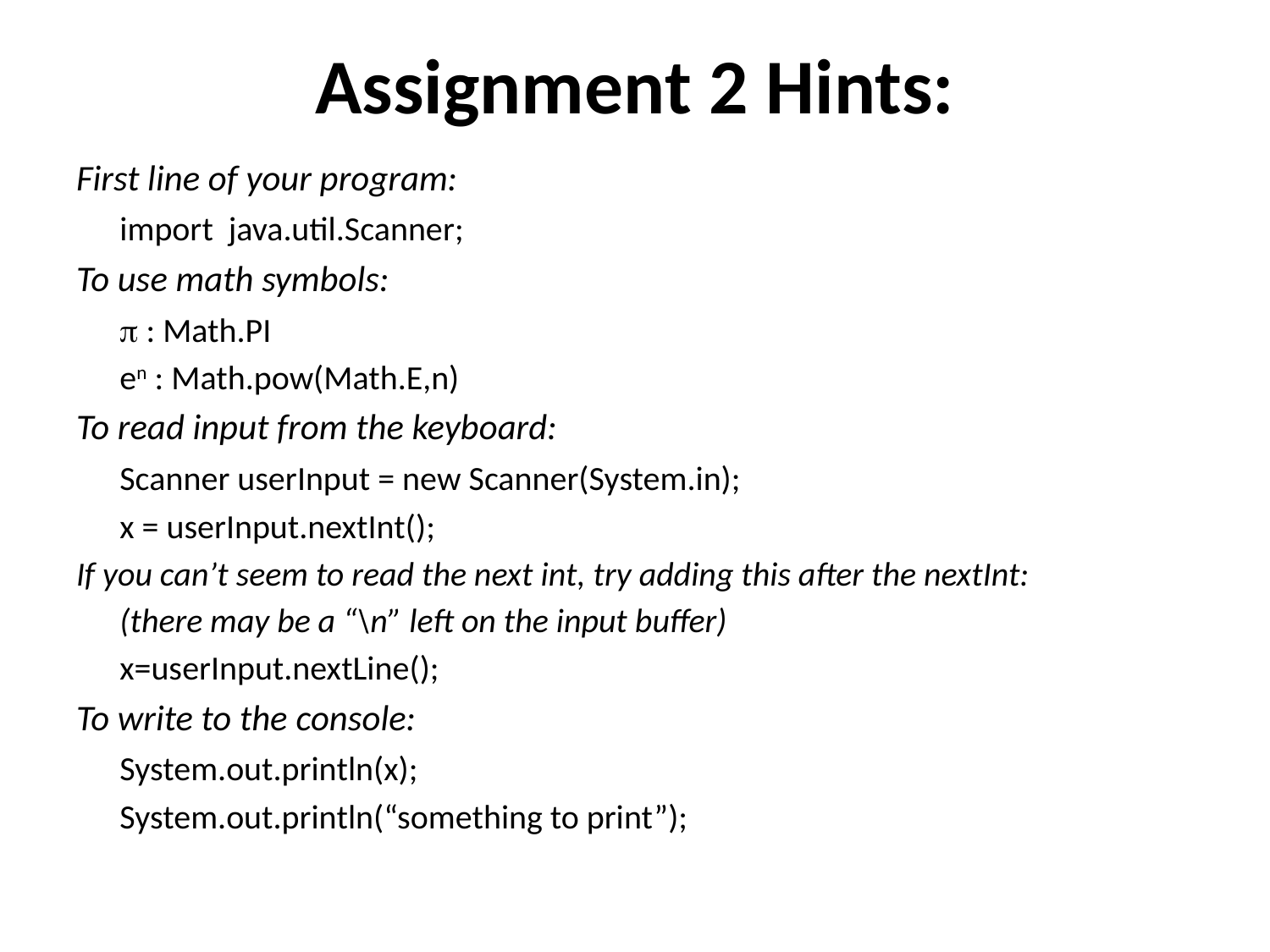

# Assignment 2 Hints:
First line of your program:
	import  java.util.Scanner;
To use math symbols:
	π : Math.PI
	en : Math.pow(Math.E,n)
To read input from the keyboard:
	Scanner userInput = new Scanner(System.in);
	x = userInput.nextInt();
If you can’t seem to read the next int, try adding this after the nextInt:
	(there may be a “\n” left on the input buffer)
	x=userInput.nextLine();
To write to the console:
	System.out.println(x);
	System.out.println(“something to print”);